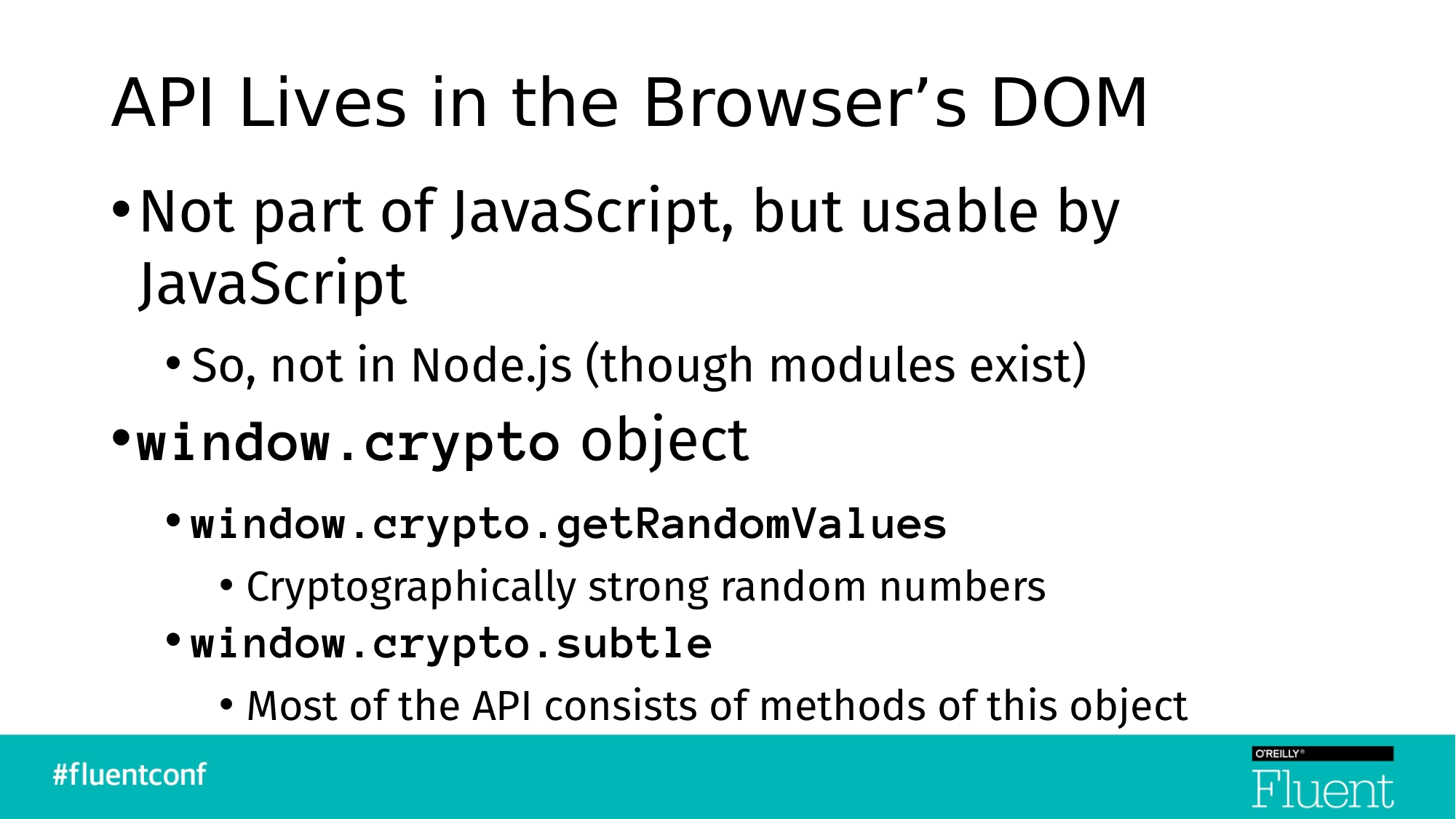

# API Lives in the Browser’s DOM
Not part of JavaScript, but usable by JavaScript
So, not in Node.js (though modules exist)
window.crypto object
window.crypto.getRandomValues
Cryptographically strong random numbers
window.crypto.subtle
Most of the API consists of methods of this object